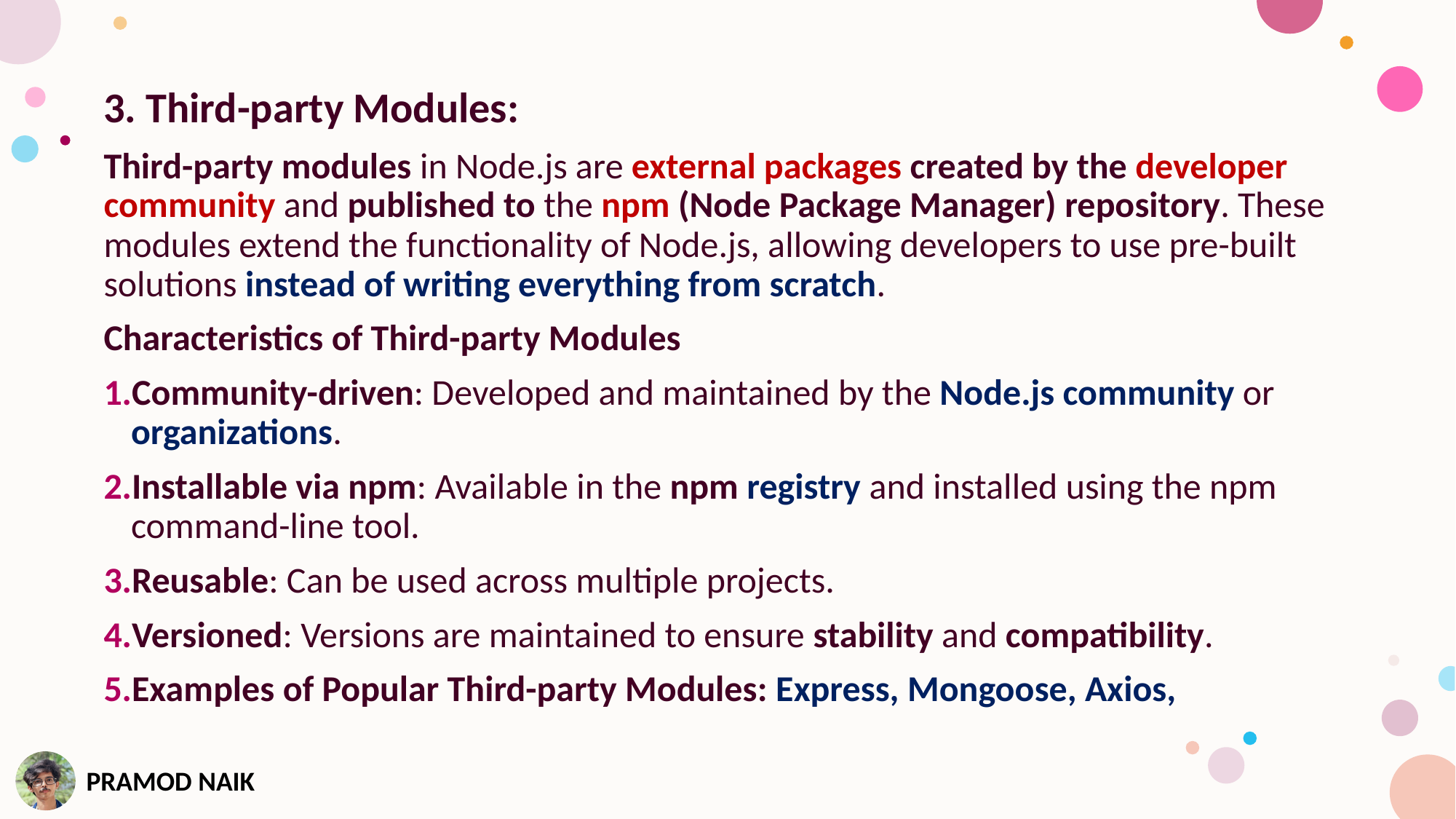

3. Third-party Modules:
Third-party modules in Node.js are external packages created by the developer community and published to the npm (Node Package Manager) repository. These modules extend the functionality of Node.js, allowing developers to use pre-built solutions instead of writing everything from scratch.
Characteristics of Third-party Modules
Community-driven: Developed and maintained by the Node.js community or organizations.
Installable via npm: Available in the npm registry and installed using the npm command-line tool.
Reusable: Can be used across multiple projects.
Versioned: Versions are maintained to ensure stability and compatibility.
Examples of Popular Third-party Modules: Express, Mongoose, Axios,